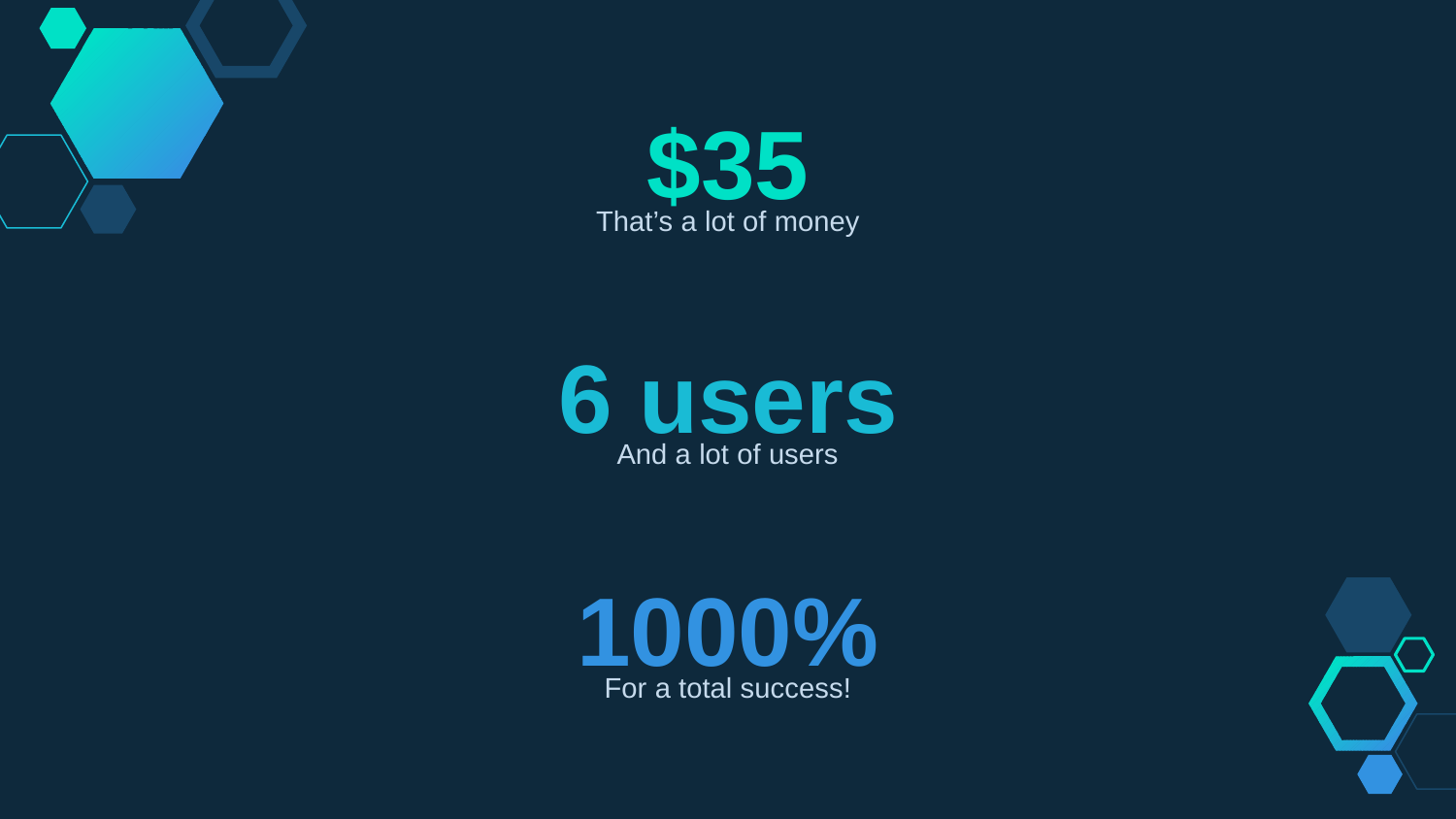

$35
That’s a lot of money
6 users
And a lot of users
1000%
For a total success!